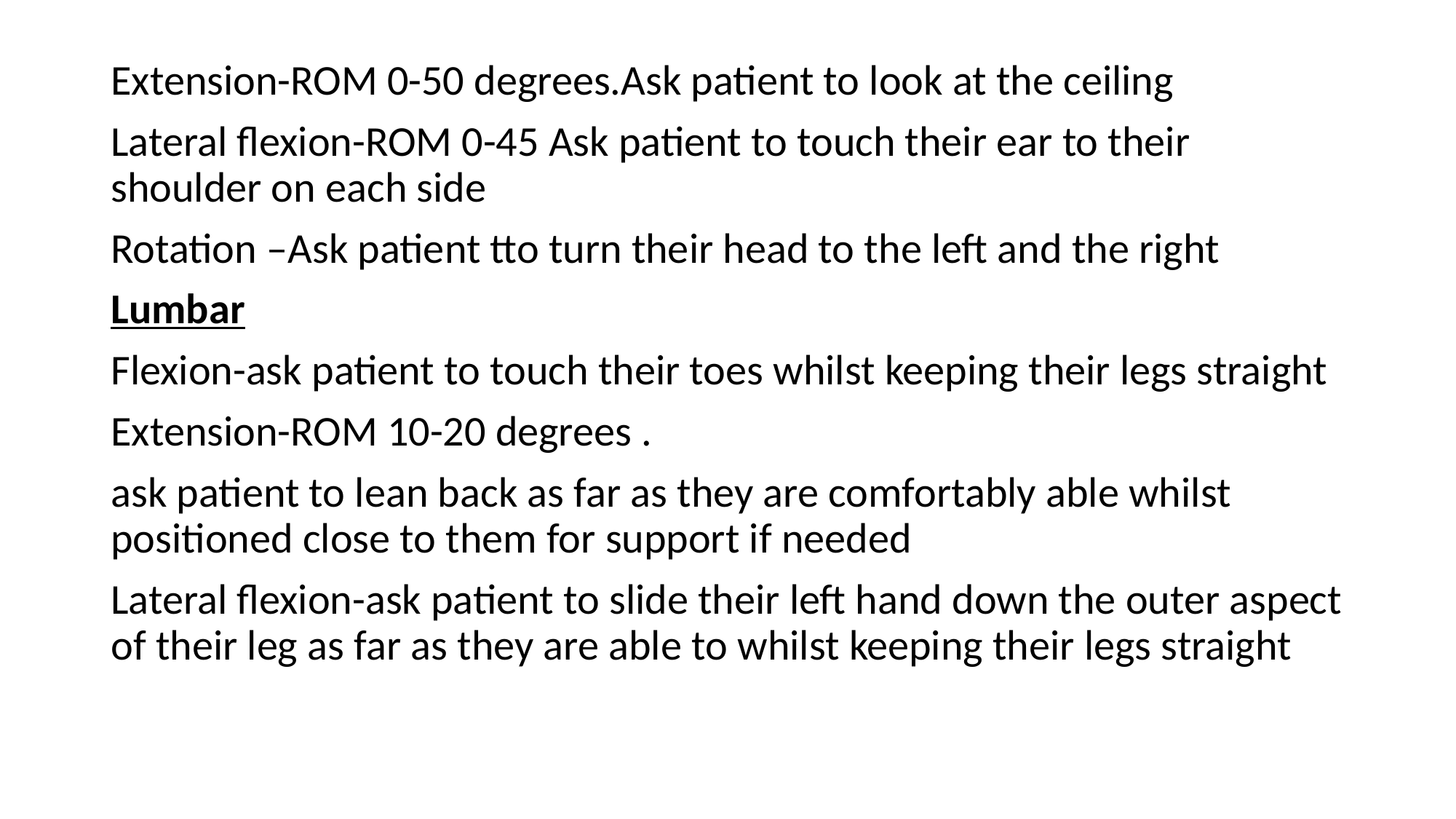

Extension-ROM 0-50 degrees.Ask patient to look at the ceiling
Lateral flexion-ROM 0-45 Ask patient to touch their ear to their shoulder on each side
Rotation –Ask patient tto turn their head to the left and the right
Lumbar
Flexion-ask patient to touch their toes whilst keeping their legs straight
Extension-ROM 10-20 degrees .
ask patient to lean back as far as they are comfortably able whilst positioned close to them for support if needed
Lateral flexion-ask patient to slide their left hand down the outer aspect of their leg as far as they are able to whilst keeping their legs straight